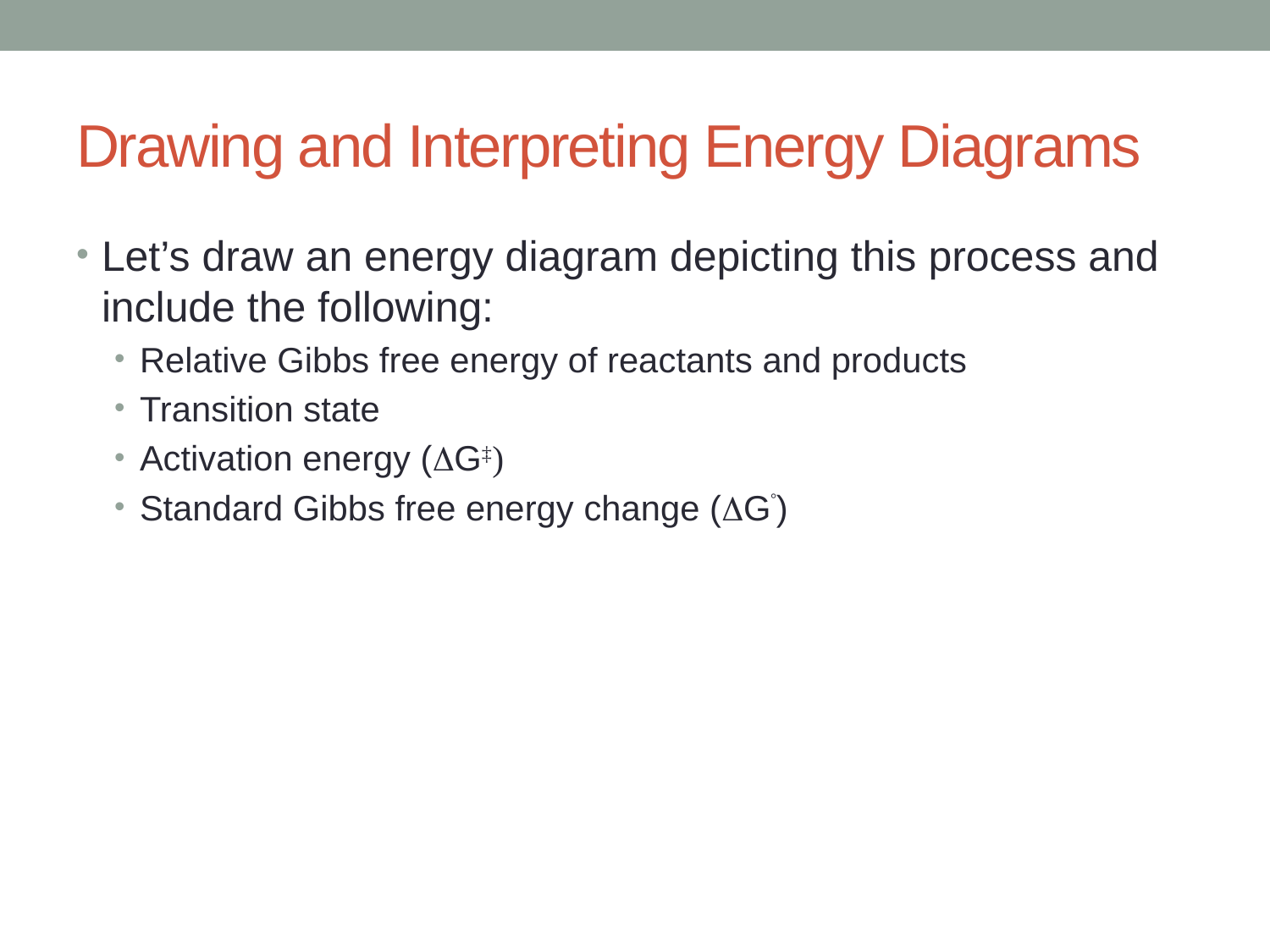

# Drawing and Interpreting Energy Diagrams
Let’s draw an energy diagram depicting this process and include the following:
Relative Gibbs free energy of reactants and products
Transition state
Activation energy (ΔG‡)
Standard Gibbs free energy change (ΔG°)